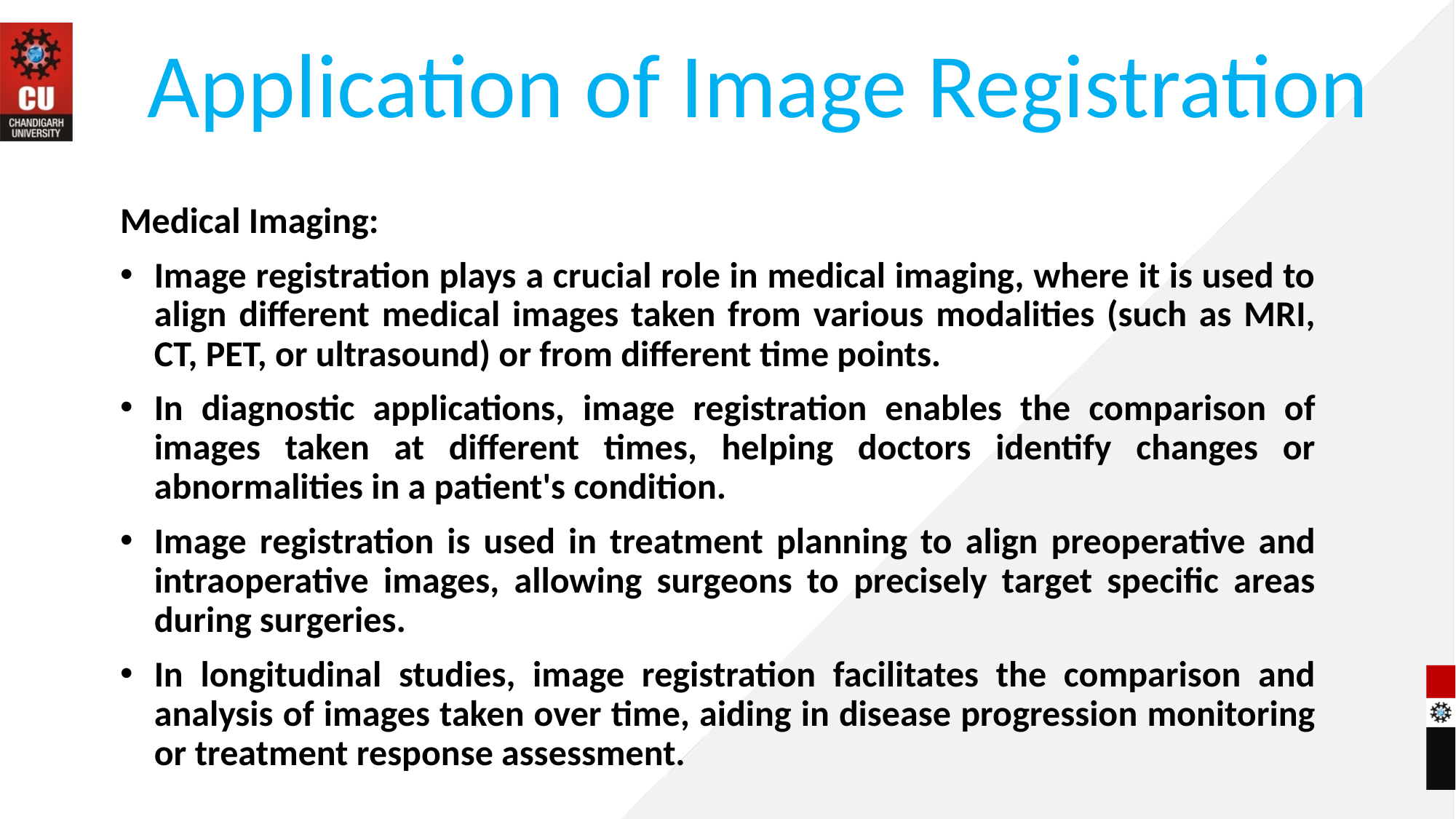

# Application of Image Registration
Medical Imaging:
Image registration plays a crucial role in medical imaging, where it is used to align different medical images taken from various modalities (such as MRI, CT, PET, or ultrasound) or from different time points.
In diagnostic applications, image registration enables the comparison of images taken at different times, helping doctors identify changes or abnormalities in a patient's condition.
Image registration is used in treatment planning to align preoperative and intraoperative images, allowing surgeons to precisely target specific areas during surgeries.
In longitudinal studies, image registration facilitates the comparison and analysis of images taken over time, aiding in disease progression monitoring or treatment response assessment.